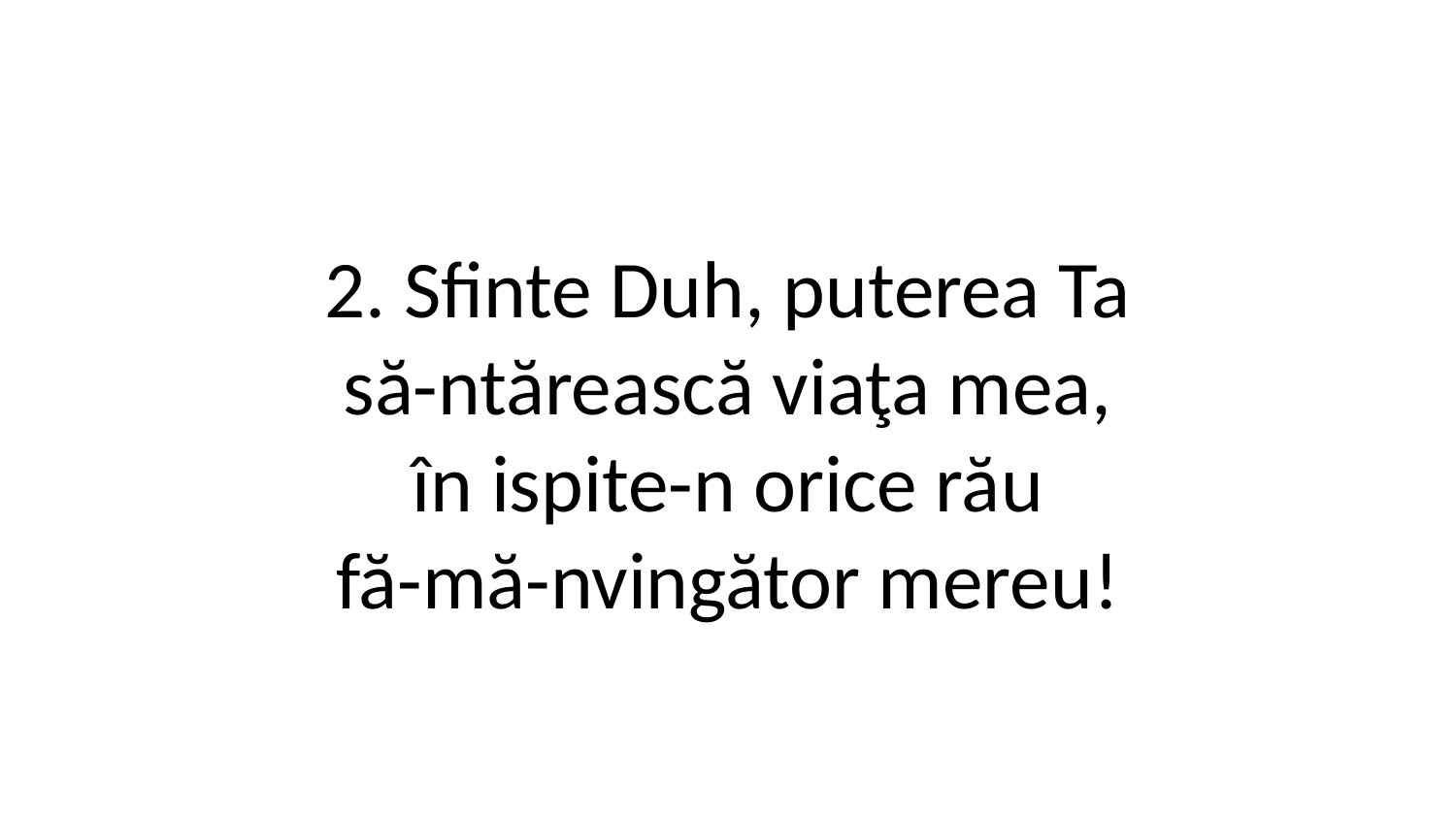

2. Sfinte Duh, puterea Ta
să-ntărească viaţa mea,
în ispite-n orice rău
fă-mă-nvingător mereu!